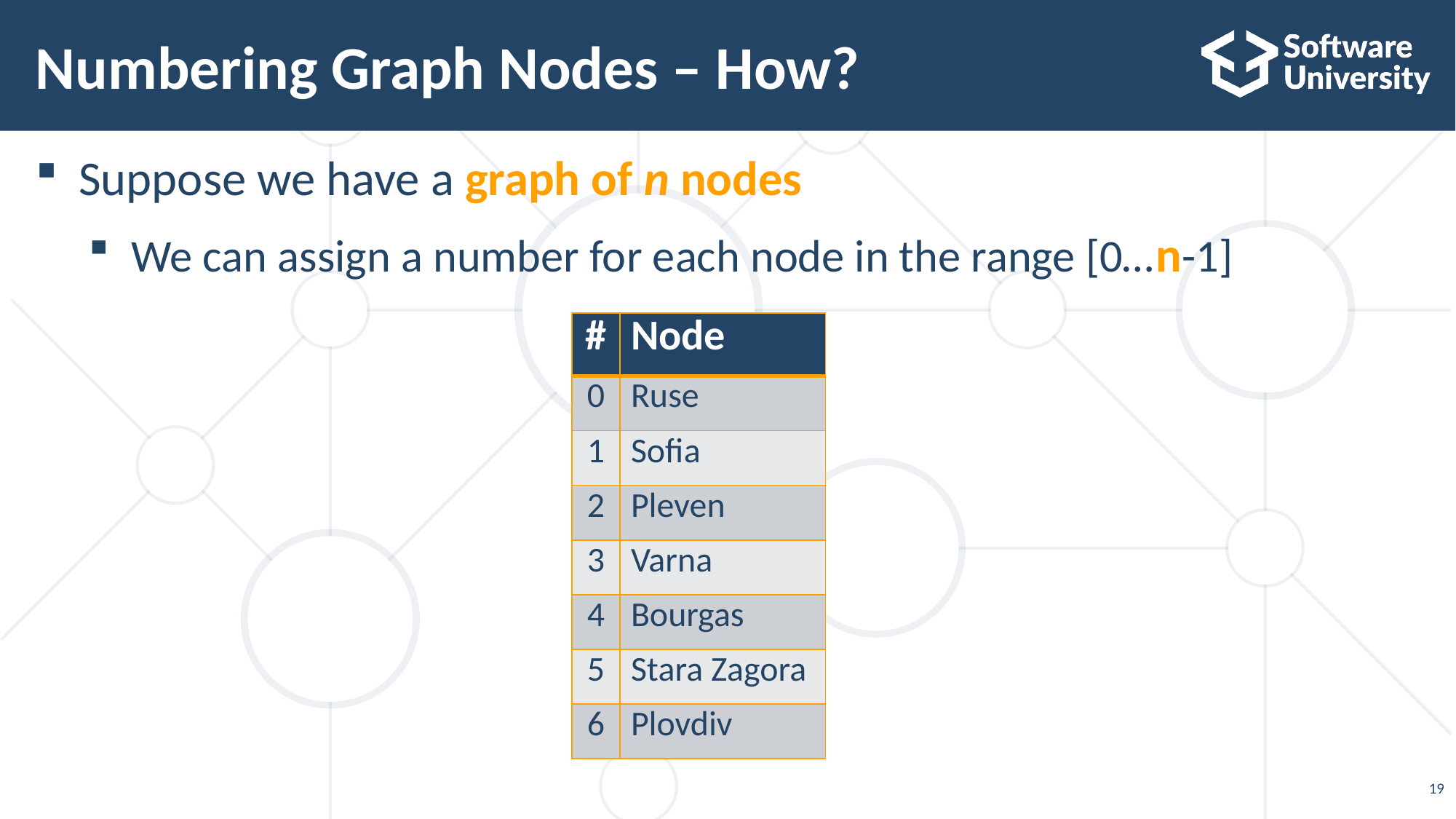

# Numbering Graph Nodes – How?
Suppose we have a graph of n nodes
We can assign a number for each node in the range [0…n-1]
| # | Node |
| --- | --- |
| 0 | Ruse |
| 1 | Sofia |
| 2 | Pleven |
| 3 | Varna |
| 4 | Bourgas |
| 5 | Stara Zagora |
| 6 | Plovdiv |
19